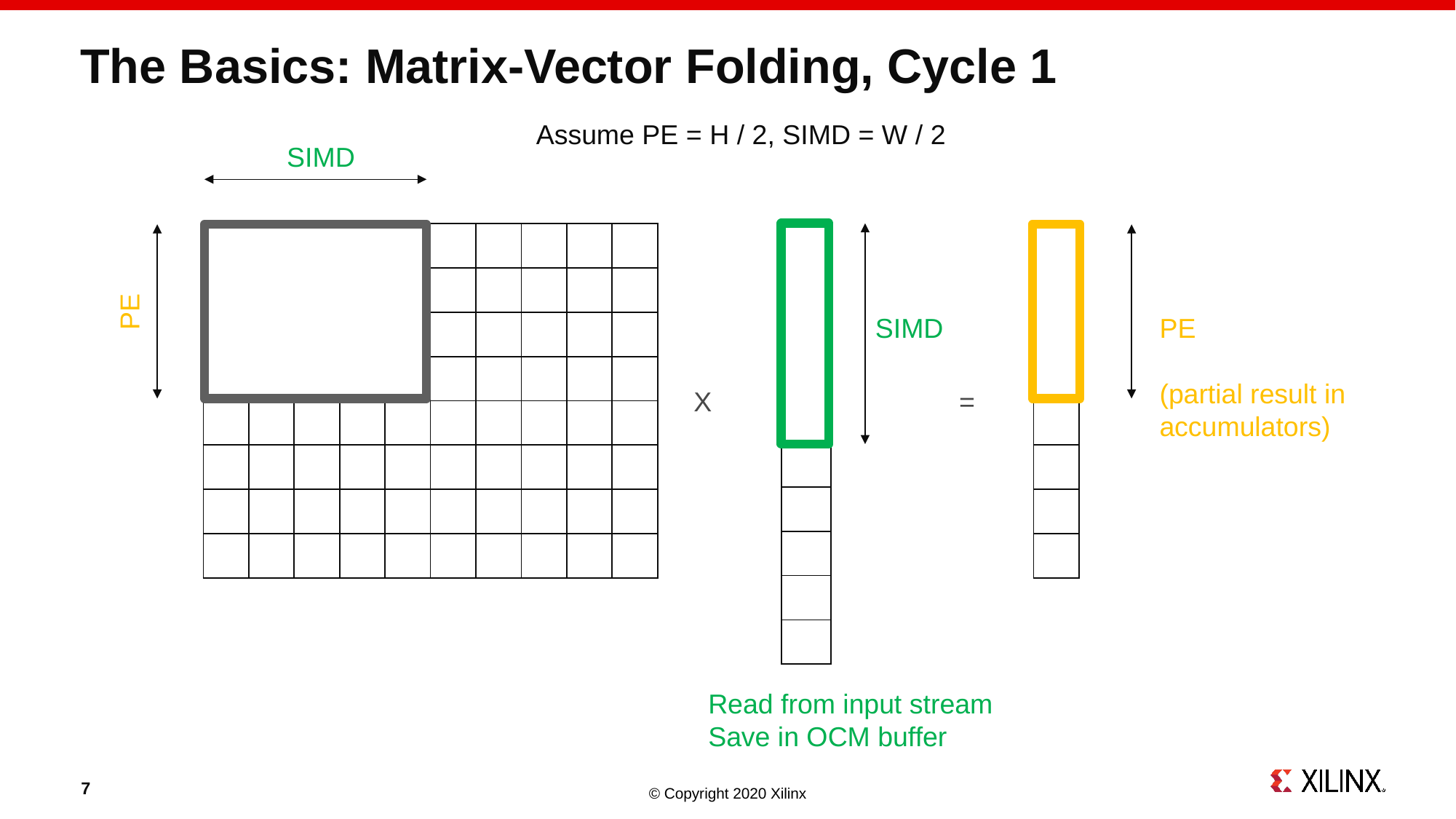

# The Basics: Matrix-Vector Folding, Cycle 1
Assume PE = H / 2, SIMD = W / 2
SIMD

|  |  |  |  |  |  |  |  |  |  |
| --- | --- | --- | --- | --- | --- | --- | --- | --- | --- |
|  |  |  |  |  |  |  |  |  |  |
|  |  |  |  |  |  |  |  |  |  |
|  |  |  |  |  |  |  |  |  |  |
|  |  |  |  |  |  |  |  |  |  |
|  |  |  |  |  |  |  |  |  |  |
|  |  |  |  |  |  |  |  |  |  |
|  |  |  |  |  |  |  |  |  |  |
|  |
| --- |
|  |
|  |
|  |
|  |
|  |
|  |
|  |
|  |
| --- |
|  |
|  |
|  |
|  |
|  |
|  |
|  |
|  |
|  |

PE
SIMD
PE

(partial result in accumulators)
X
=
Read from input stream
Save in OCM buffer
7